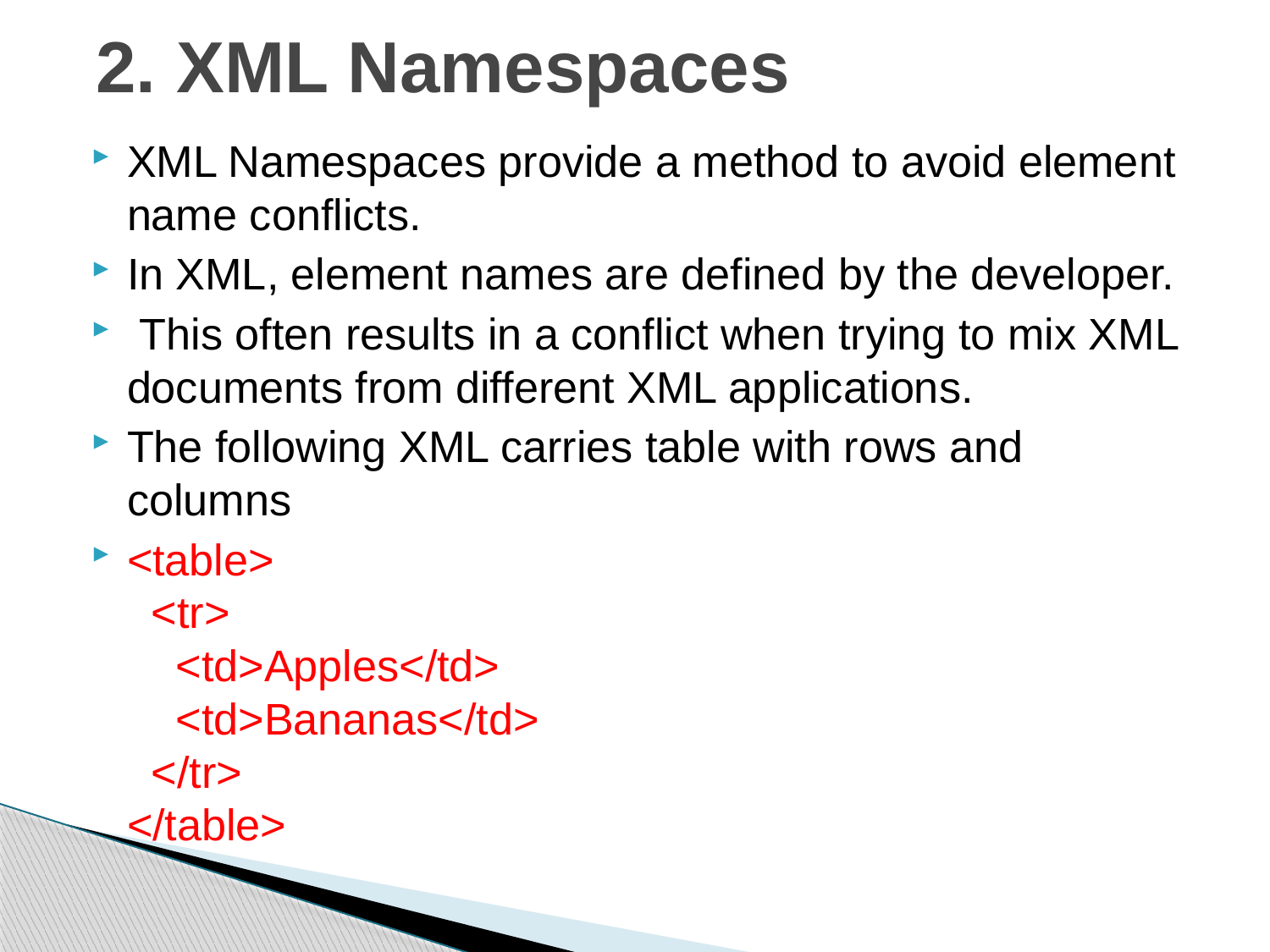

# 2. XML Namespaces
XML Namespaces provide a method to avoid element name conflicts.
In XML, element names are defined by the developer.
 This often results in a conflict when trying to mix XML documents from different XML applications.
The following XML carries table with rows and columns
<table>
  <tr>
    <td>Apples</td>
    <td>Bananas</td>
  </tr>
</table>